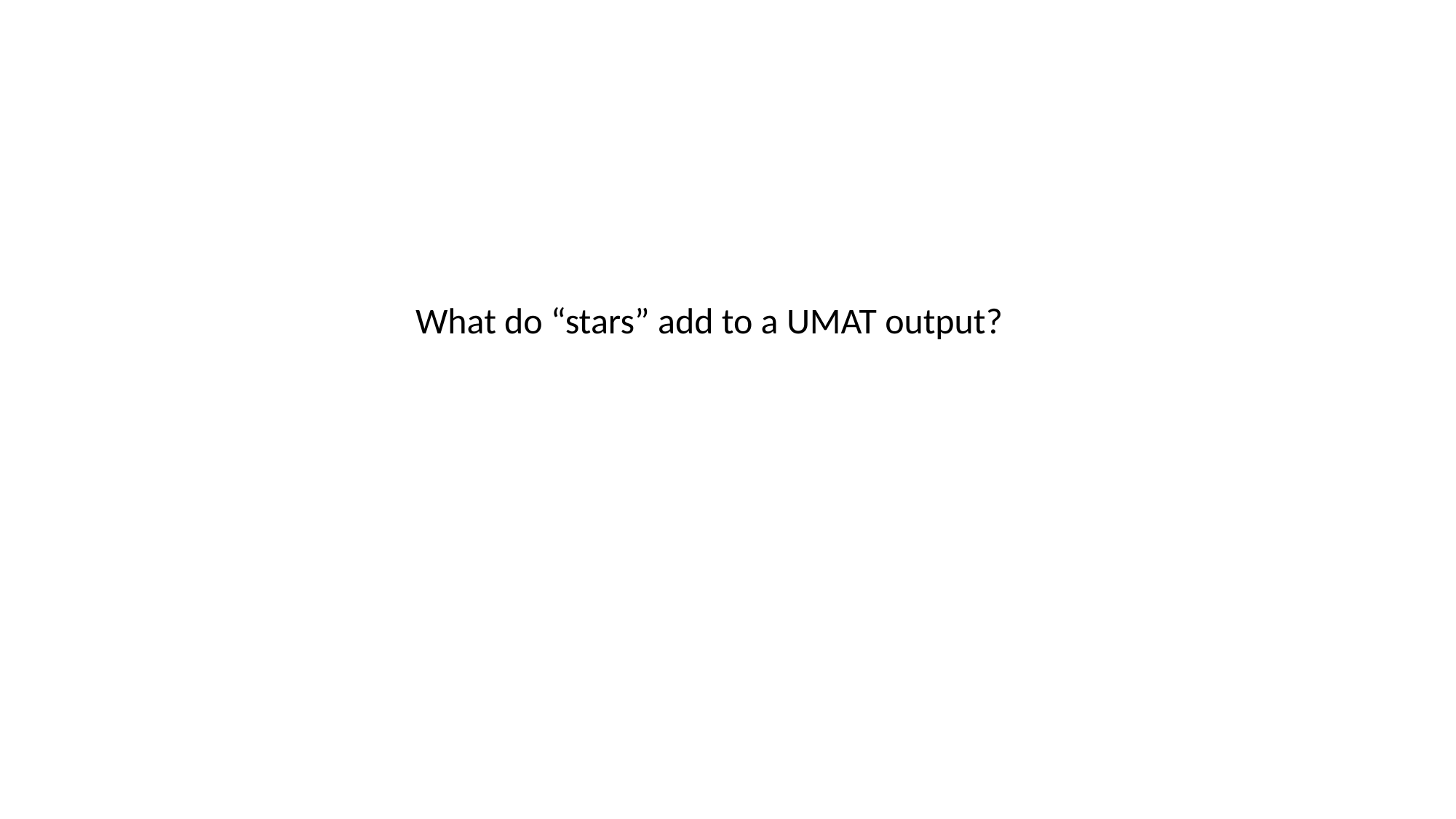

What do “stars” add to a UMAT output?